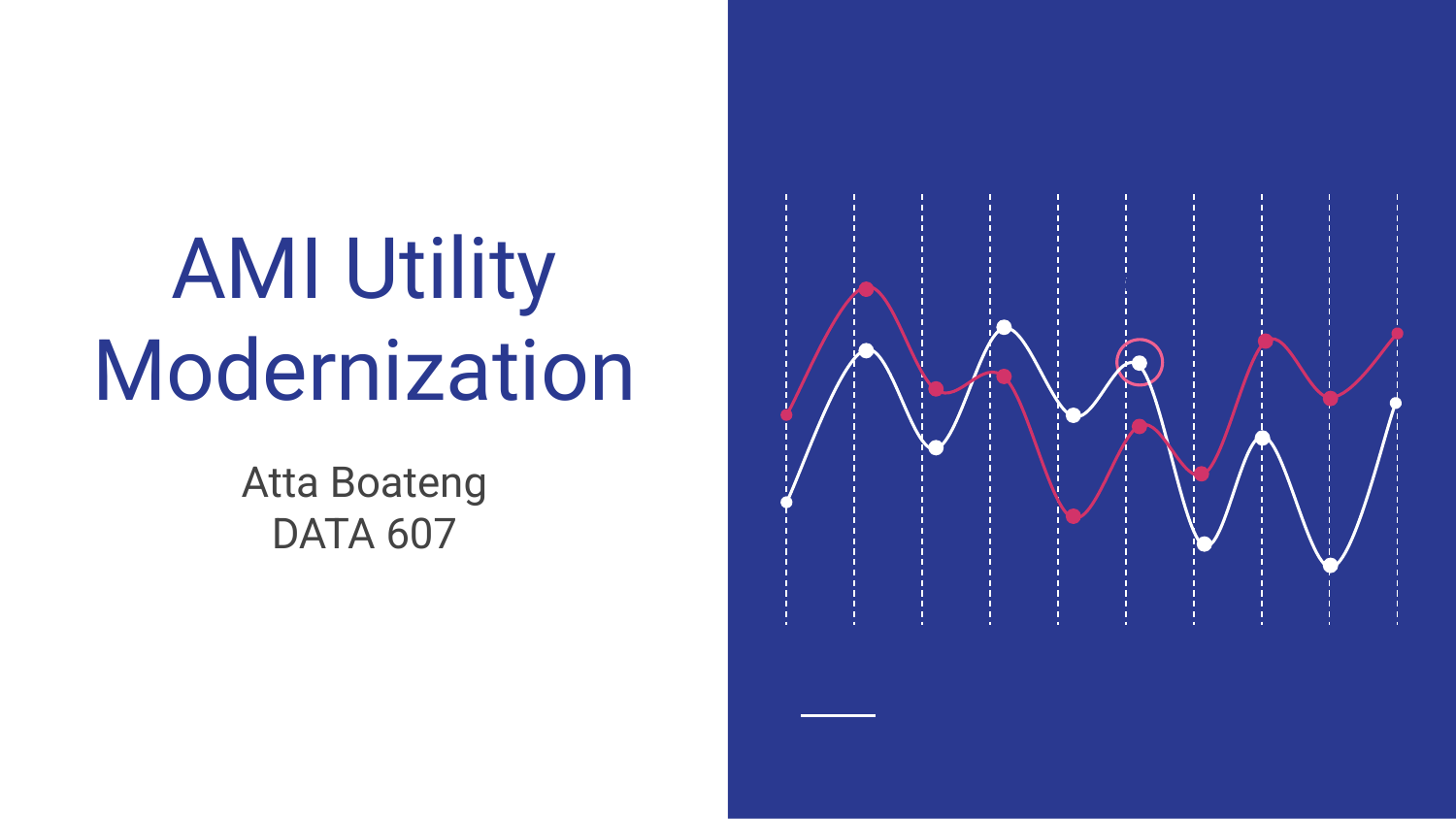

# AMI Utility Modernization
max growth

Atta Boateng
DATA 607